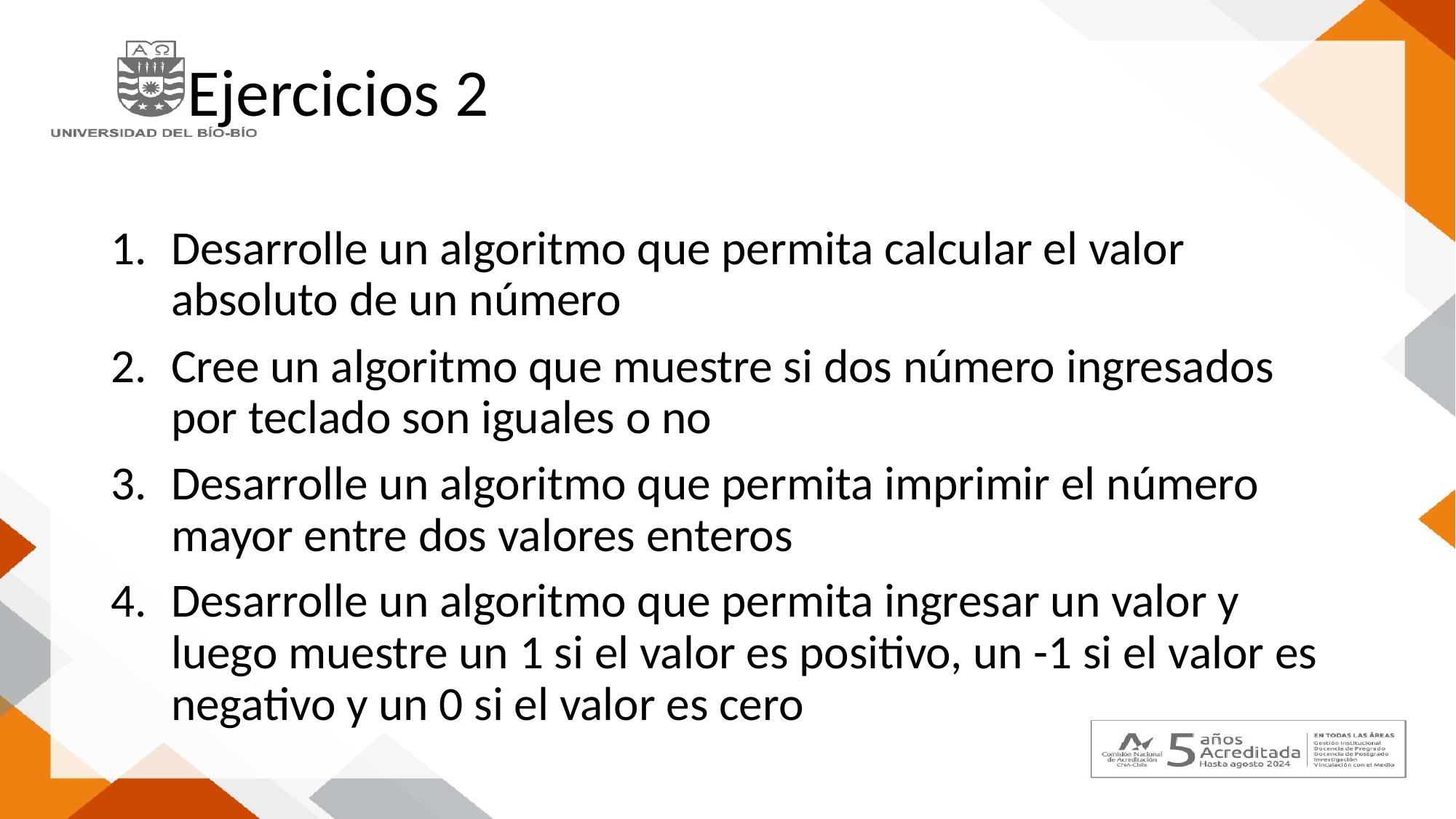

# Ejercicios 2
Desarrolle un algoritmo que permita calcular el valor absoluto de un número
Cree un algoritmo que muestre si dos número ingresados por teclado son iguales o no
Desarrolle un algoritmo que permita imprimir el número mayor entre dos valores enteros
Desarrolle un algoritmo que permita ingresar un valor y luego muestre un 1 si el valor es positivo, un -1 si el valor es negativo y un 0 si el valor es cero